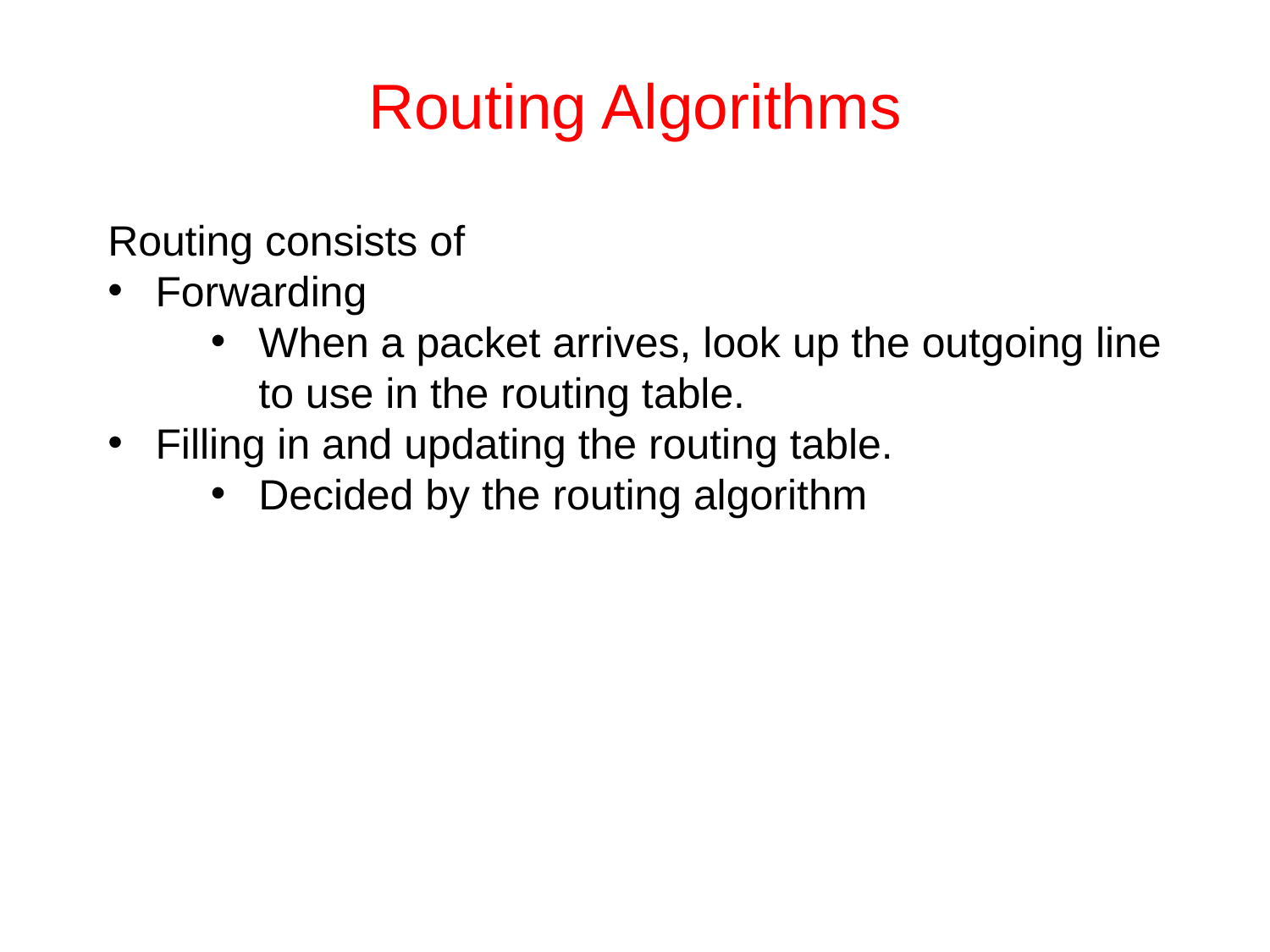

# Routing Algorithms
Routing consists of
Forwarding
When a packet arrives, look up the outgoing line to use in the routing table.
Filling in and updating the routing table.
Decided by the routing algorithm